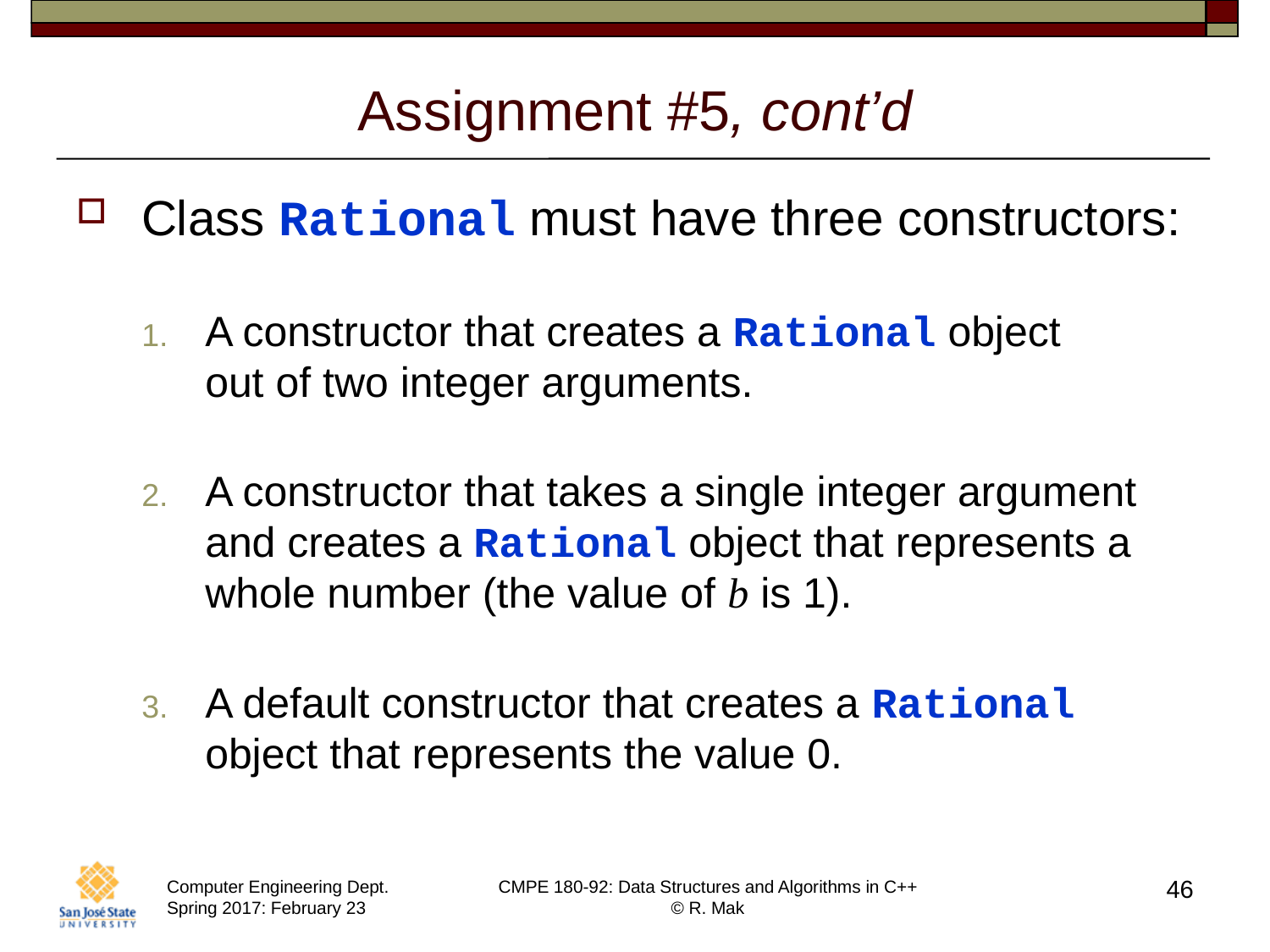

# Assignment #5, cont’d
Class Rational must have three constructors:

A constructor that creates a Rational object
out of two integer arguments.

A constructor that takes a single integer argument and creates a Rational object that represents a whole number (the value of b is 1).

A default constructor that creates a Rational object that represents the value 0.

46